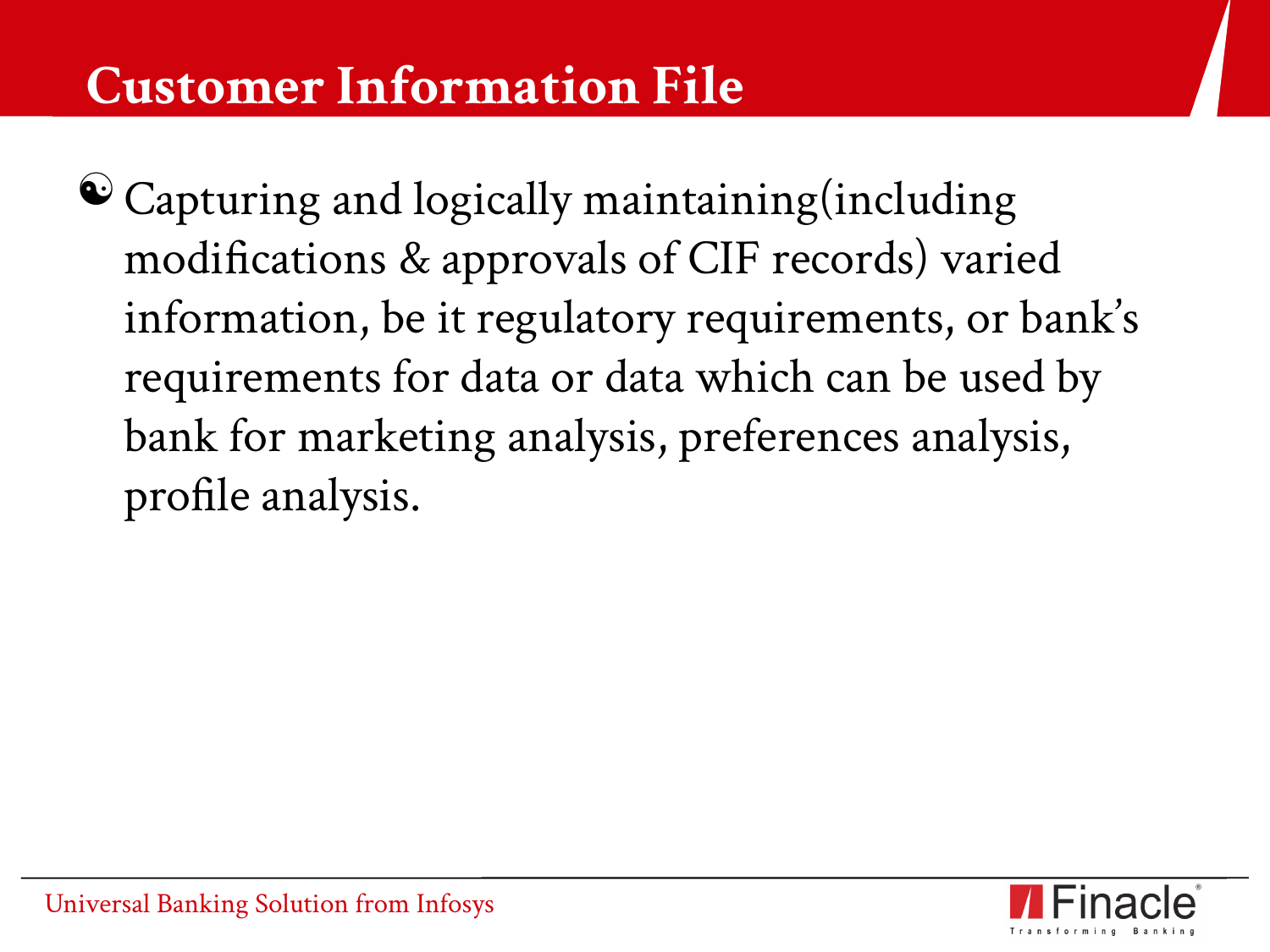

# Customer Information File
Capturing and logically maintaining(including modifications & approvals of CIF records) varied information, be it regulatory requirements, or bank’s requirements for data or data which can be used by bank for marketing analysis, preferences analysis, profile analysis.